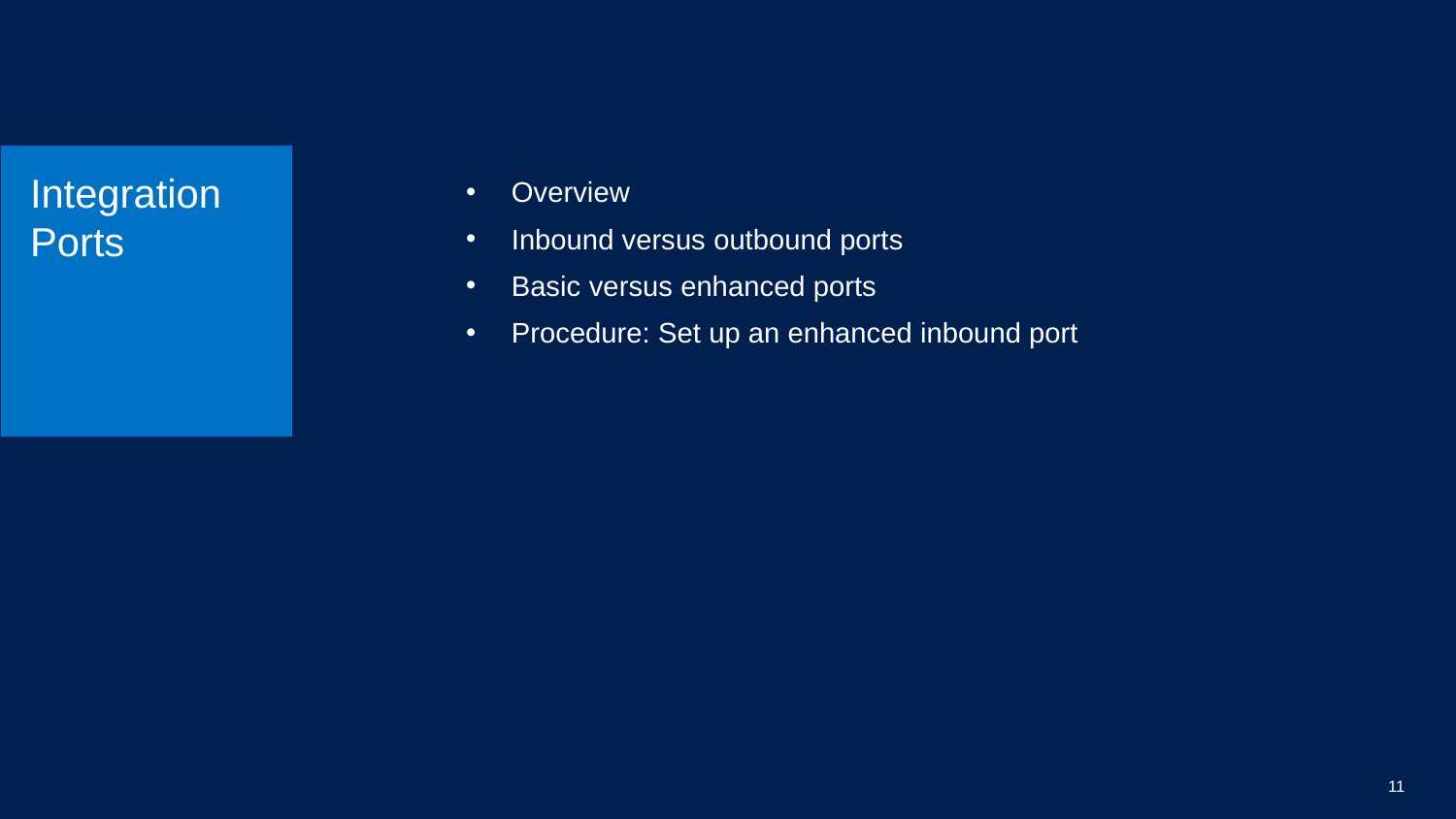

# Integration Ports
Overview
Inbound versus outbound ports
Basic versus enhanced ports
Procedure: Set up an enhanced inbound port
11